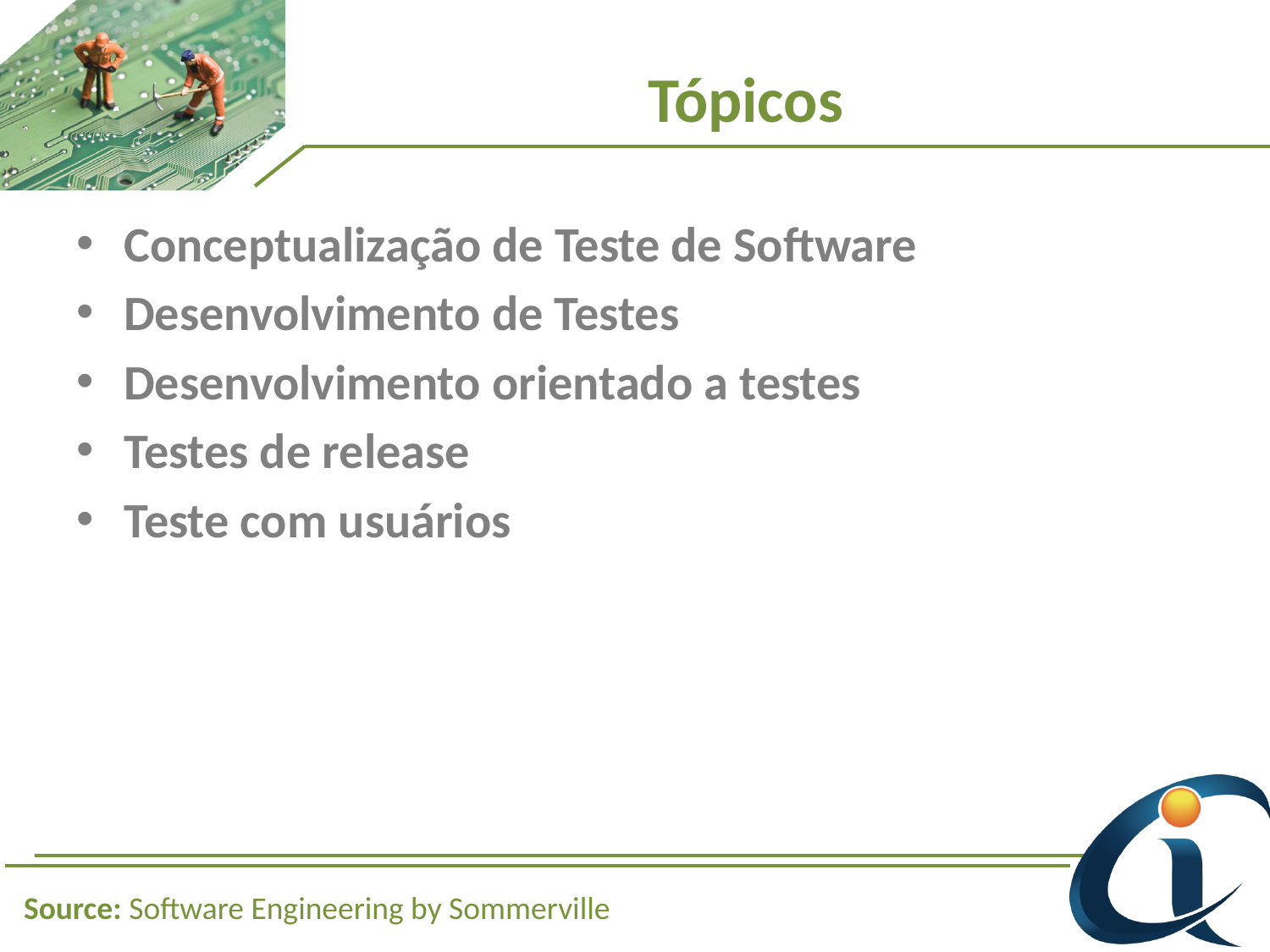

# Tópicos
Conceptualização de Teste de Software
Desenvolvimento de Testes
Desenvolvimento orientado a testes
Testes de release
Teste com usuários